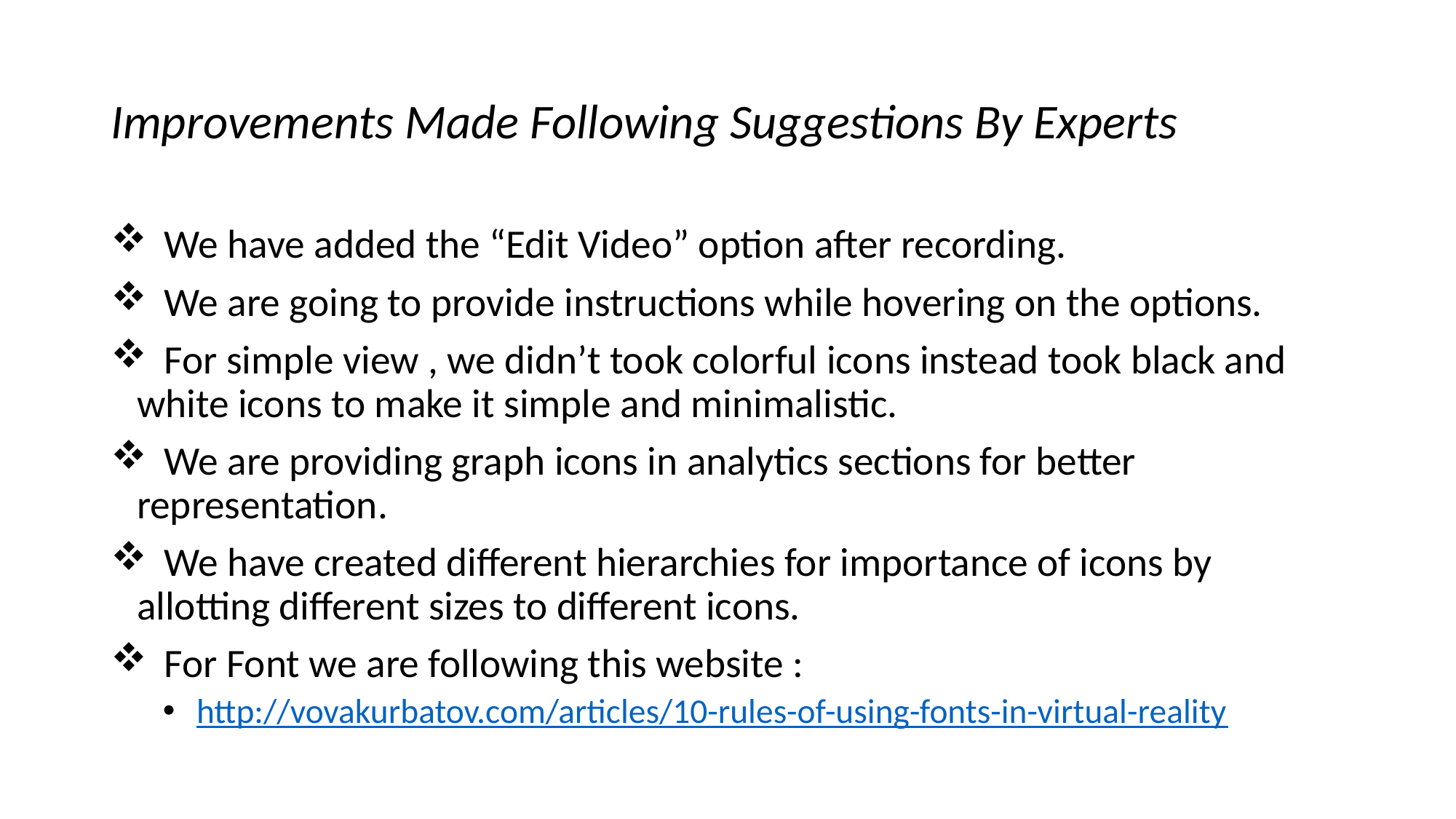

# Improvements Made Following Suggestions By Experts
  We have added the “Edit Video” option after recording.
  We are going to provide instructions while hovering on the options.
  For simple view , we didn’t took colorful icons instead took black and white icons to make it simple and minimalistic.
  We are providing graph icons in analytics sections for better representation.
  We have created different hierarchies for importance of icons by allotting different sizes to different icons.
  For Font we are following this website :
 http://vovakurbatov.com/articles/10-rules-of-using-fonts-in-virtual-reality